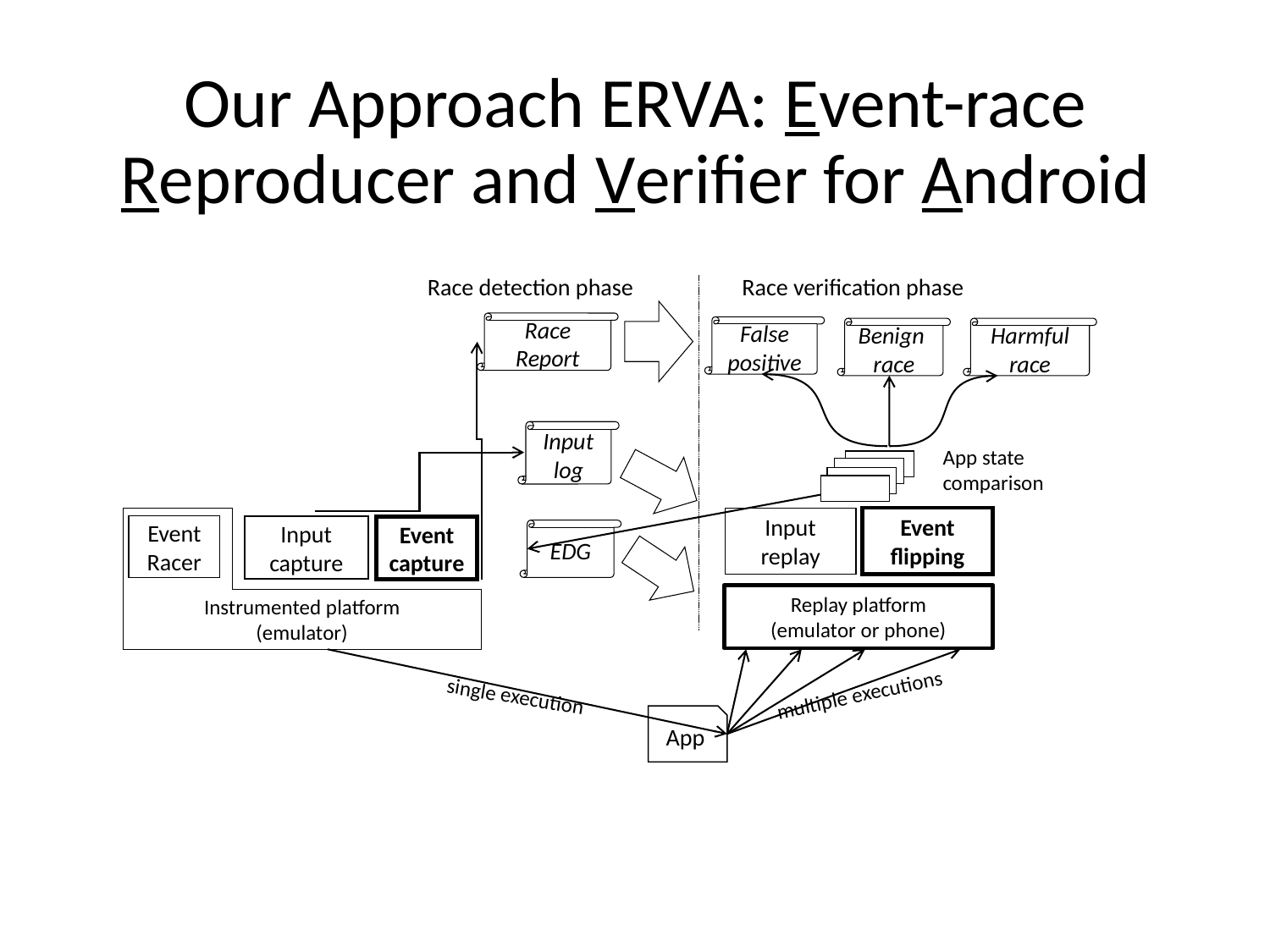

# Our Approach ERVA: Event-race Reproducer and Verifier for Android
Race detection phase
Race verification phase

Race Report
False positive
Benign
race
Harmful
race
Input log
App state comparison

Event flipping
Instrumented platform
(emulator)
Input replay
Event
Racer
Input capture
Event capture
EDG

Replay platform
(emulator or phone)
multiple executions
single execution
App